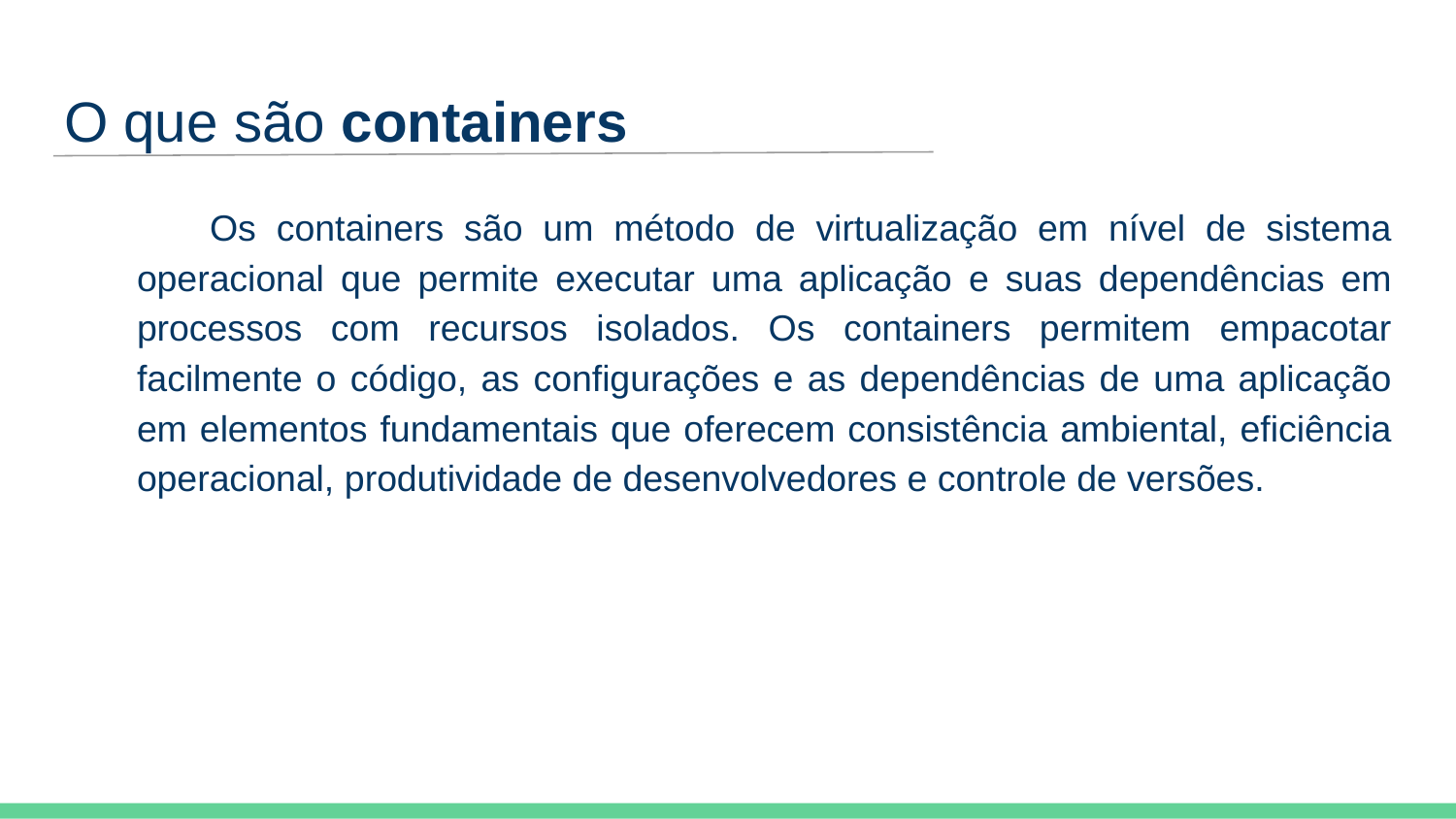

# O que são containers
Os containers são um método de virtualização em nível de sistema operacional que permite executar uma aplicação e suas dependências em processos com recursos isolados. Os containers permitem empacotar facilmente o código, as configurações e as dependências de uma aplicação em elementos fundamentais que oferecem consistência ambiental, eficiência operacional, produtividade de desenvolvedores e controle de versões.